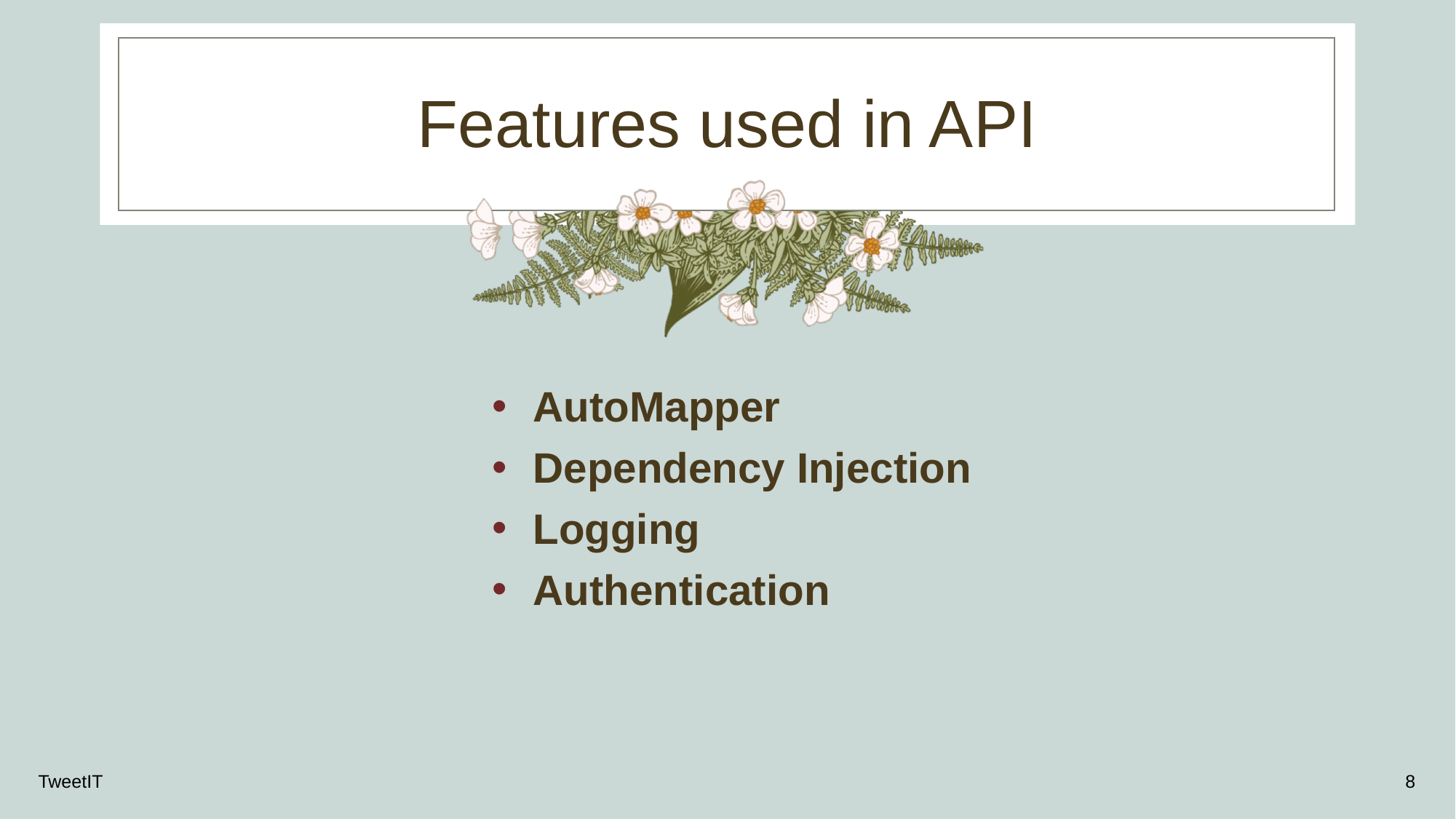

# Features used in API
AutoMapper
Dependency Injection
Logging
Authentication
TweetIT
8